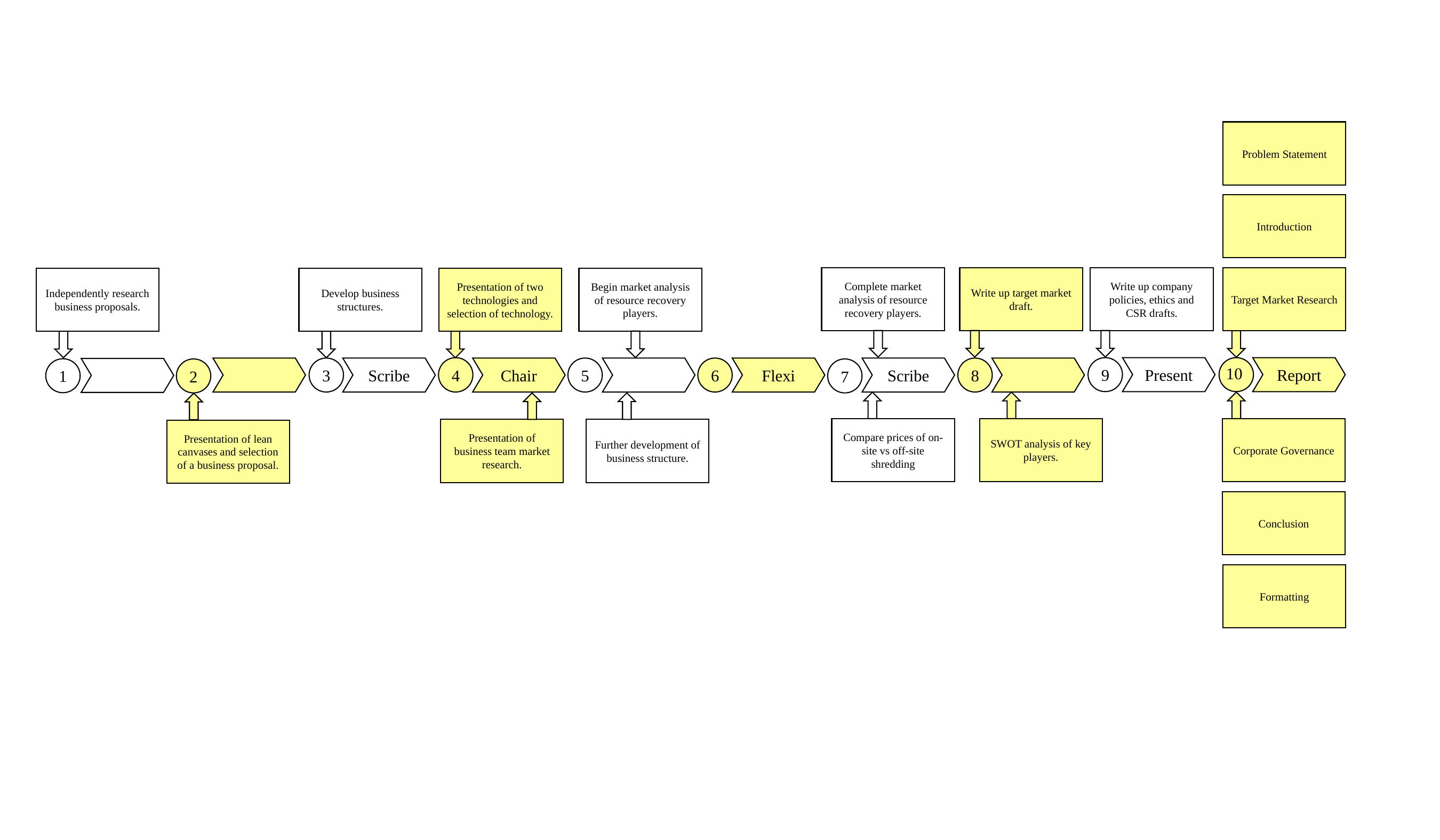

Problem Statement
Introduction
Complete market analysis of resource recovery players.
Write up target market draft.
Target Market Research
Write up company policies, ethics and CSR drafts.
Begin market analysis of resource recovery players.
Independently research business proposals.
Develop business structures.
Presentation of two technologies and selection of technology.

10
9
Report
Present
4
8
3
5
6

Scribe
Chair

Flexi
Scribe

1
2
7
Compare prices of on-site vs off-site shredding
Corporate Governance
SWOT analysis of key players.
Further development of business structure.
Presentation of business team market research.
Presentation of lean canvases and selection of a business proposal.

Conclusion
Formatting